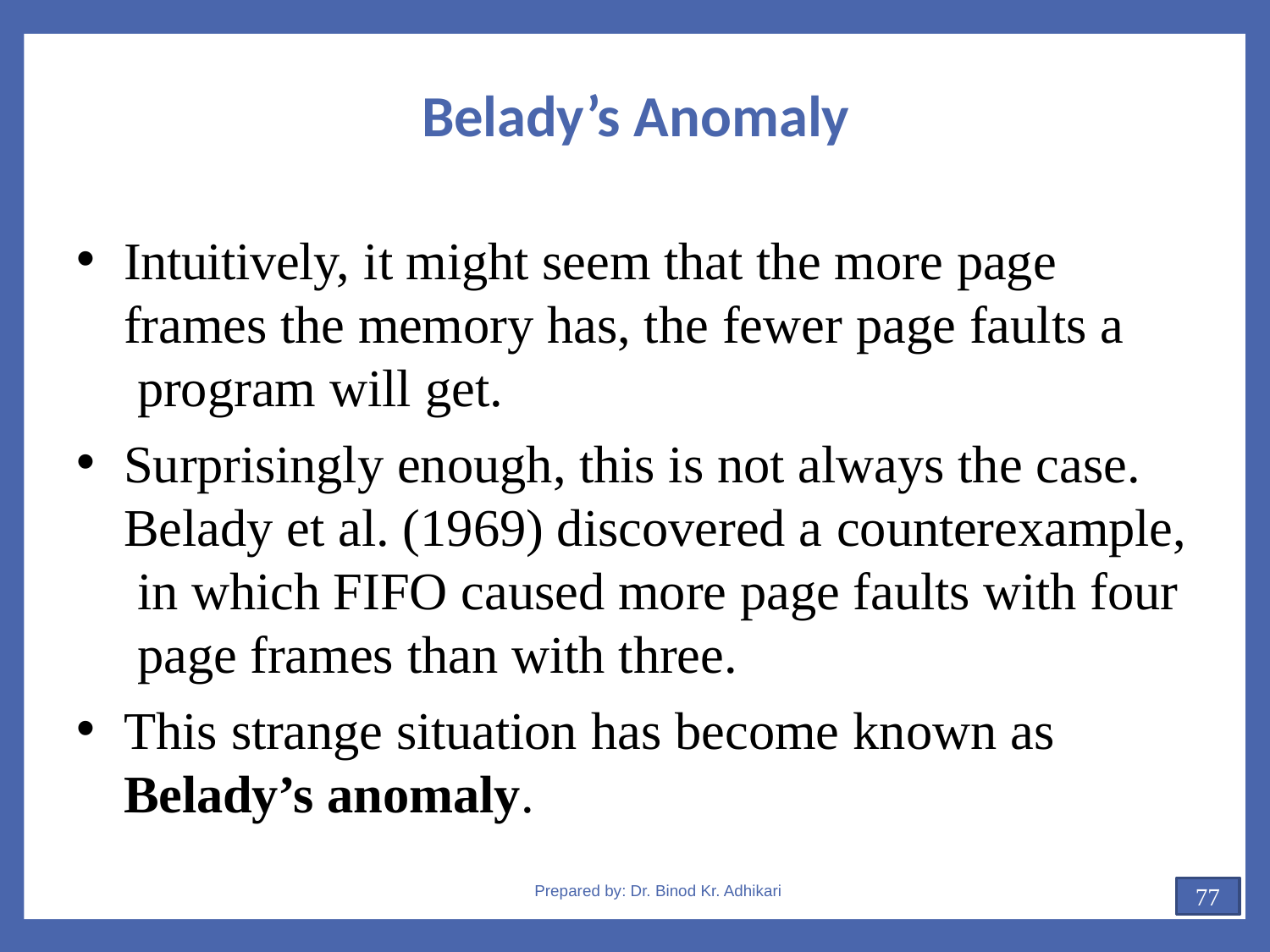

# Belady’s Anomaly
Intuitively, it might seem that the more page  frames the memory has, the fewer page faults a  program will get.
Surprisingly enough, this is not always the case.  Belady et al. (1969) discovered a counterexample,  in which FIFO caused more page faults with four  page frames than with three.
This strange situation has become known as
Belady’s anomaly.
Prepared by: Dr. Binod Kr. Adhikari